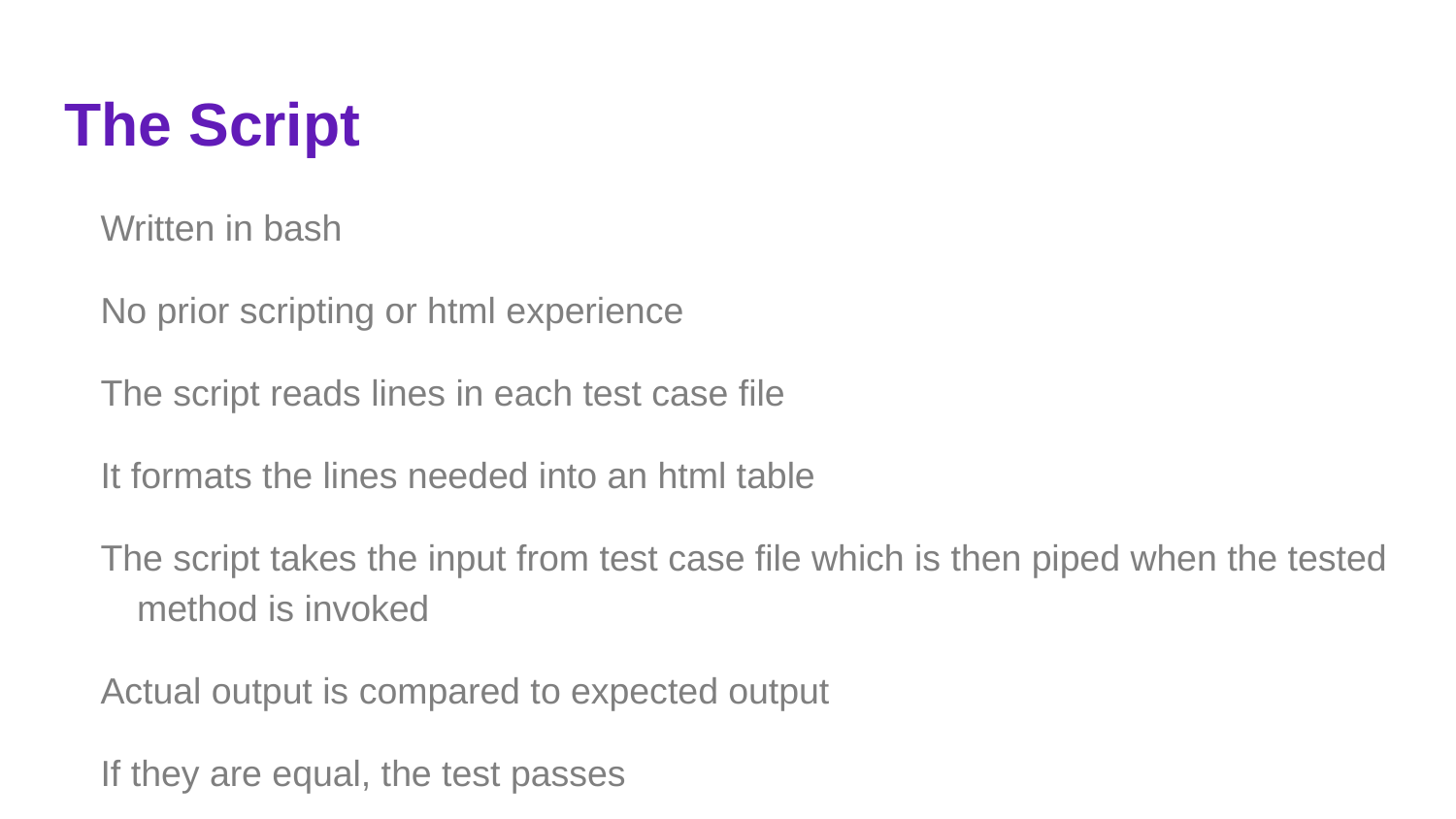

# The Script
Written in bash
No prior scripting or html experience
The script reads lines in each test case file
It formats the lines needed into an html table
The script takes the input from test case file which is then piped when the tested method is invoked
Actual output is compared to expected output
If they are equal, the test passes